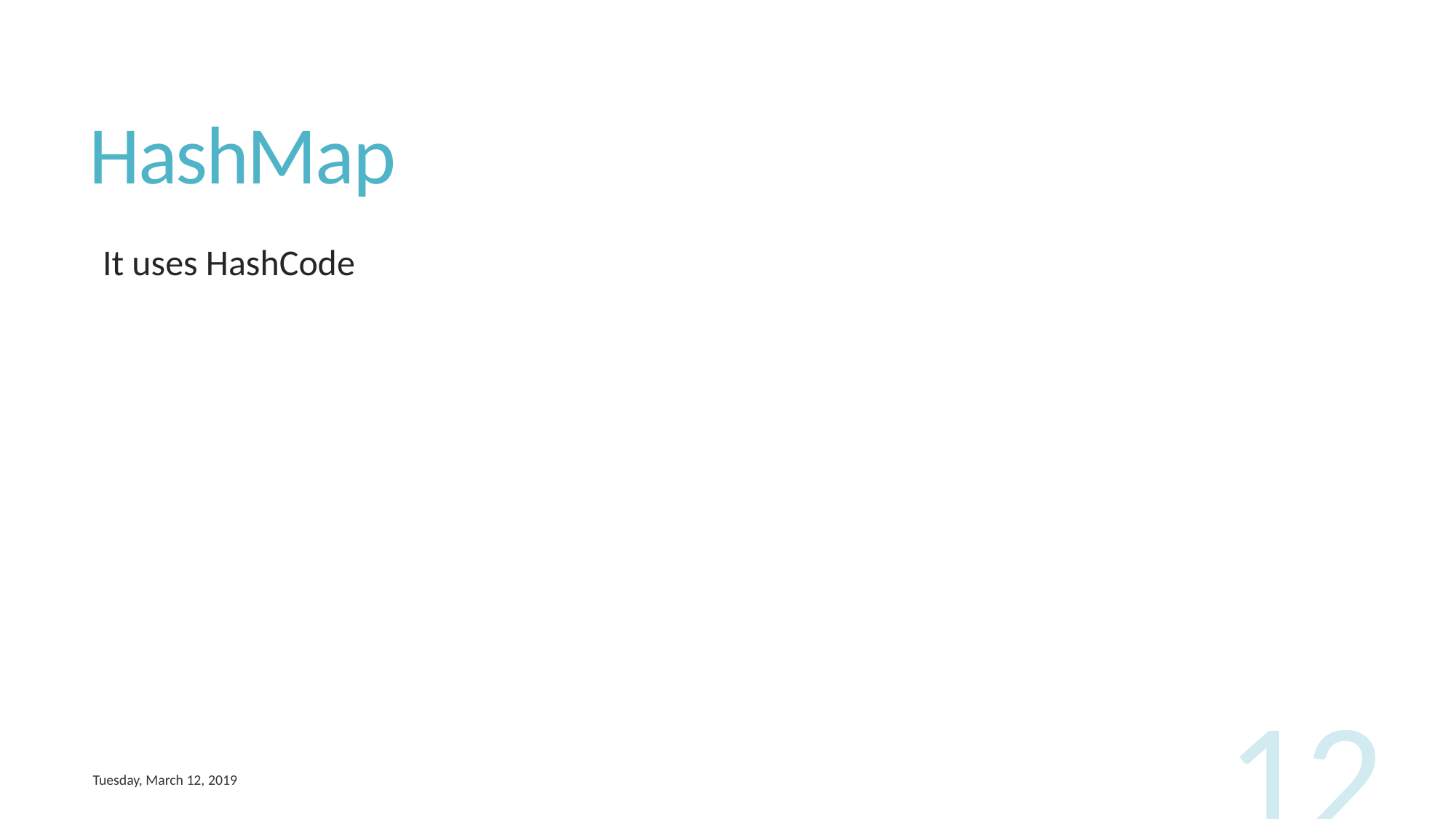

# HashMap
It uses HashCode
12
Tuesday, March 12, 2019